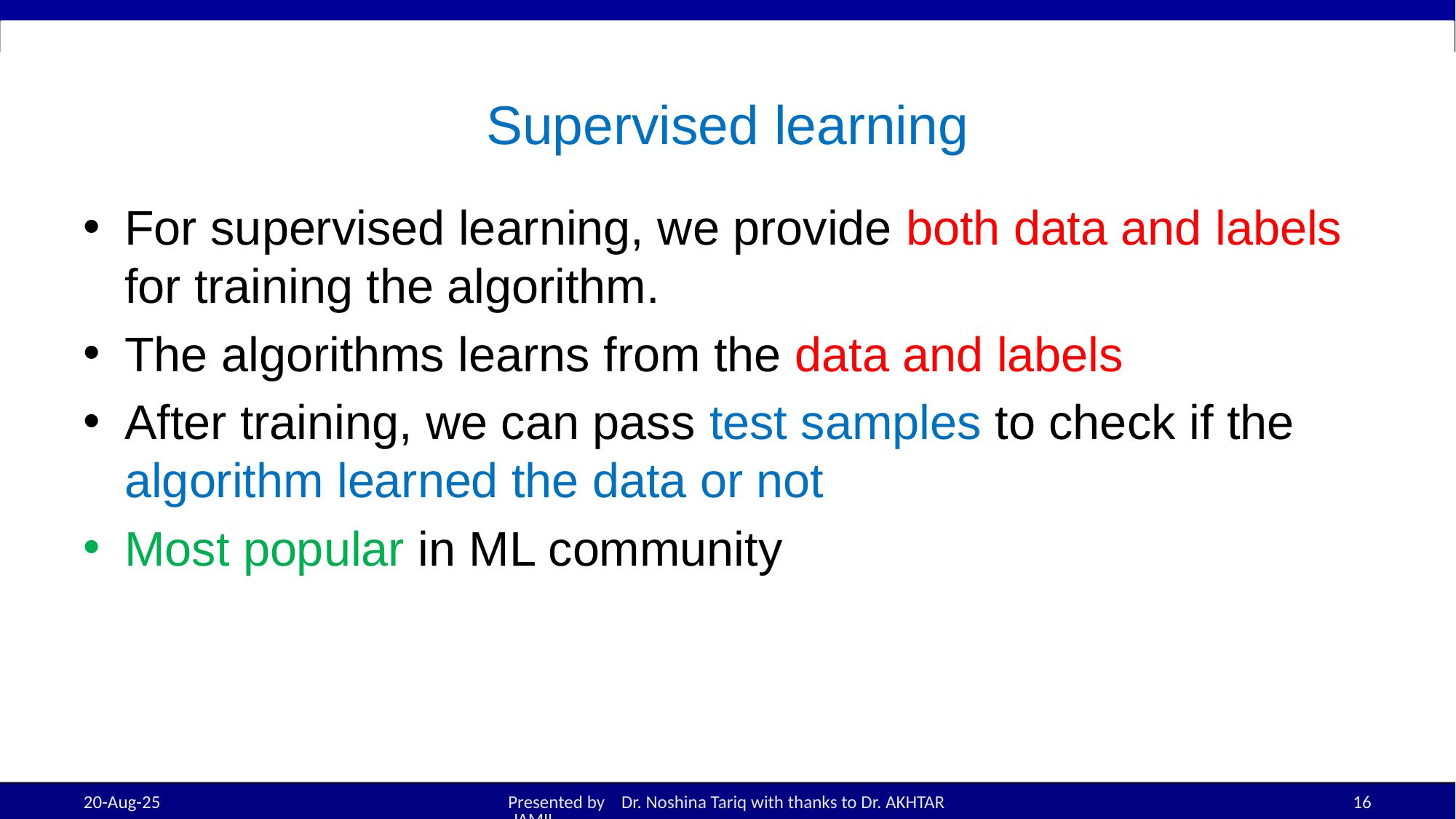

# Supervised learning
For supervised learning, we provide both data and labels for training the algorithm.
The algorithms learns from the data and labels
After training, we can pass test samples to check if the algorithm learned the data or not
Most popular in ML community

20-Aug-25
Presented by    Dr. Noshina Tariq with thanks to Dr. AKHTAR JAMIL
16